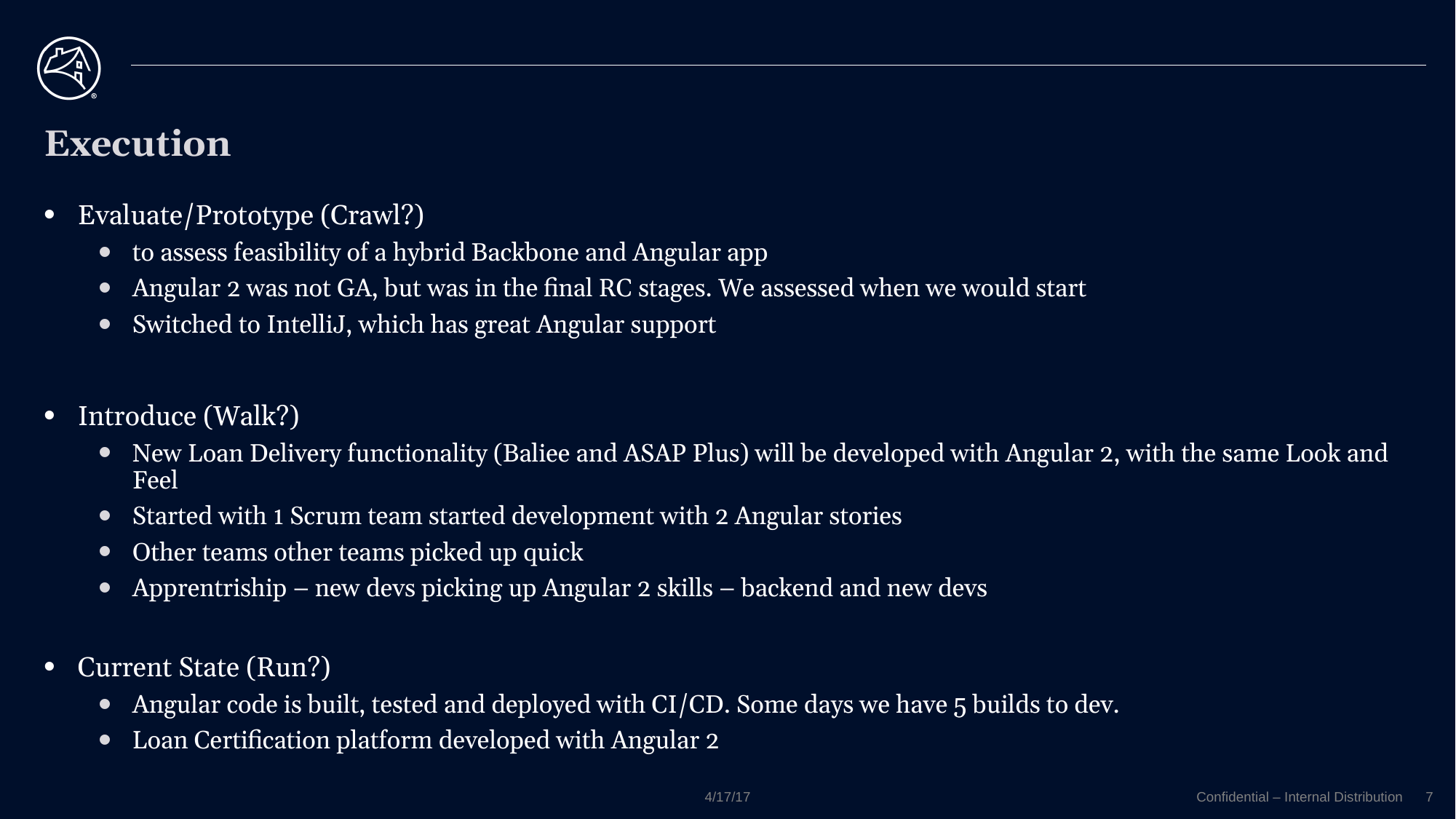

# Execution
Evaluate/Prototype (Crawl?)
to assess feasibility of a hybrid Backbone and Angular app
Angular 2 was not GA, but was in the final RC stages. We assessed when we would start
Switched to IntelliJ, which has great Angular support

Introduce (Walk?)
New Loan Delivery functionality (Baliee and ASAP Plus) will be developed with Angular 2, with the same Look and Feel
Started with 1 Scrum team started development with 2 Angular stories
Other teams other teams picked up quick
Apprentriship – new devs picking up Angular 2 skills – backend and new devs

Current State (Run?)
Angular code is built, tested and deployed with CI/CD. Some days we have 5 builds to dev.
Loan Certification platform developed with Angular 2